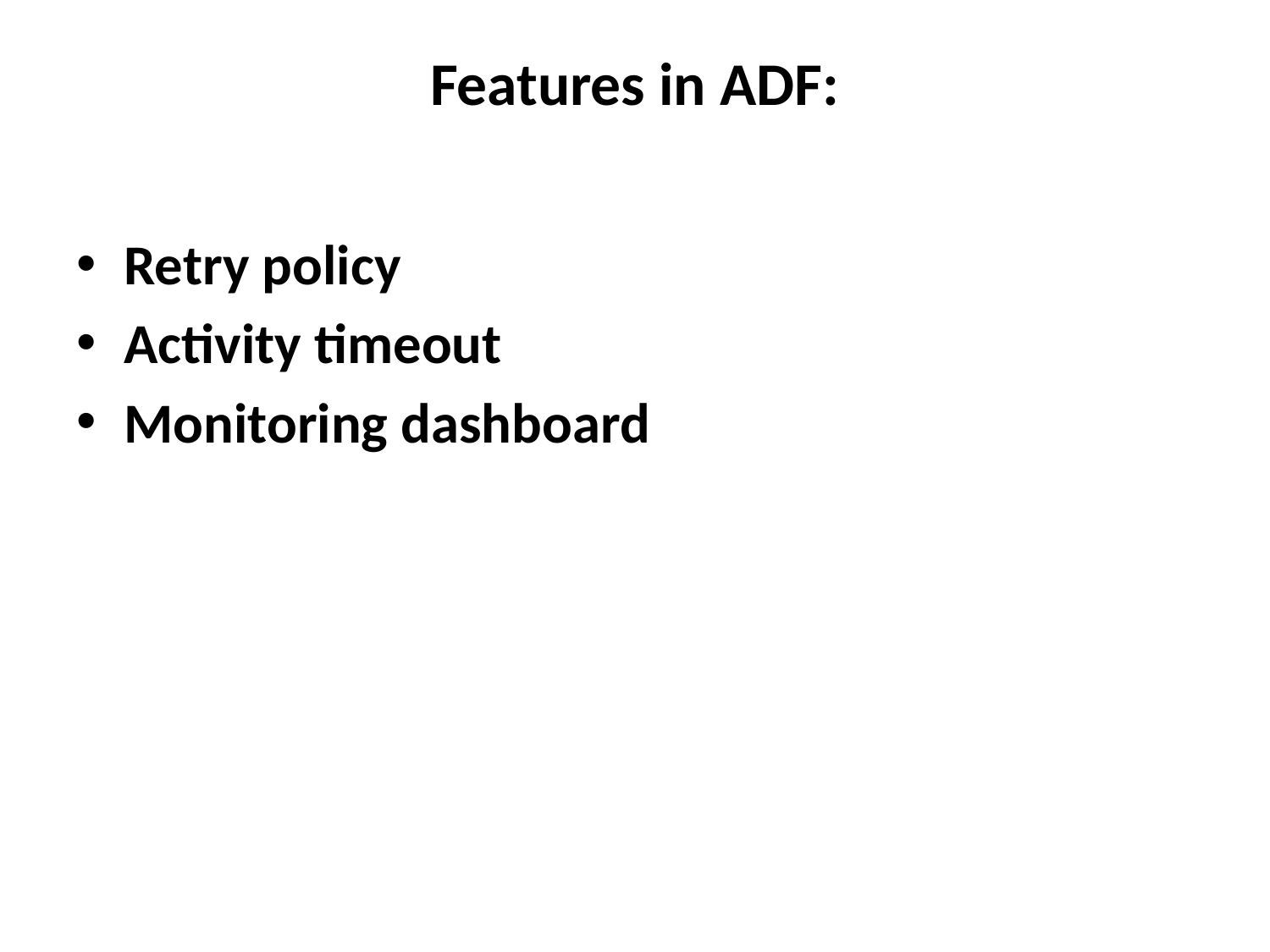

# Features in ADF:
Retry policy
Activity timeout
Monitoring dashboard